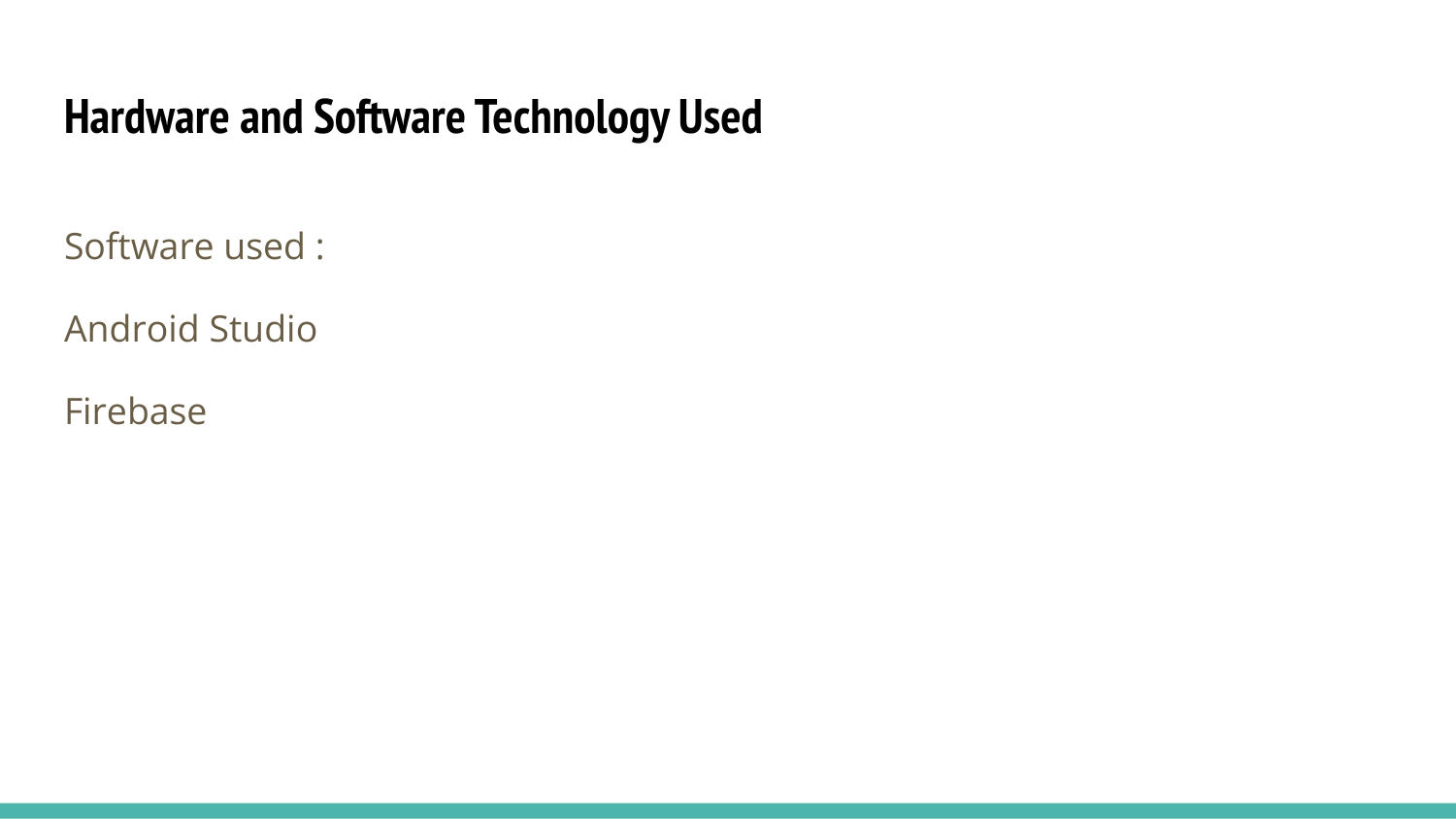

# Hardware and Software Technology Used
Software used :
Android Studio
Firebase